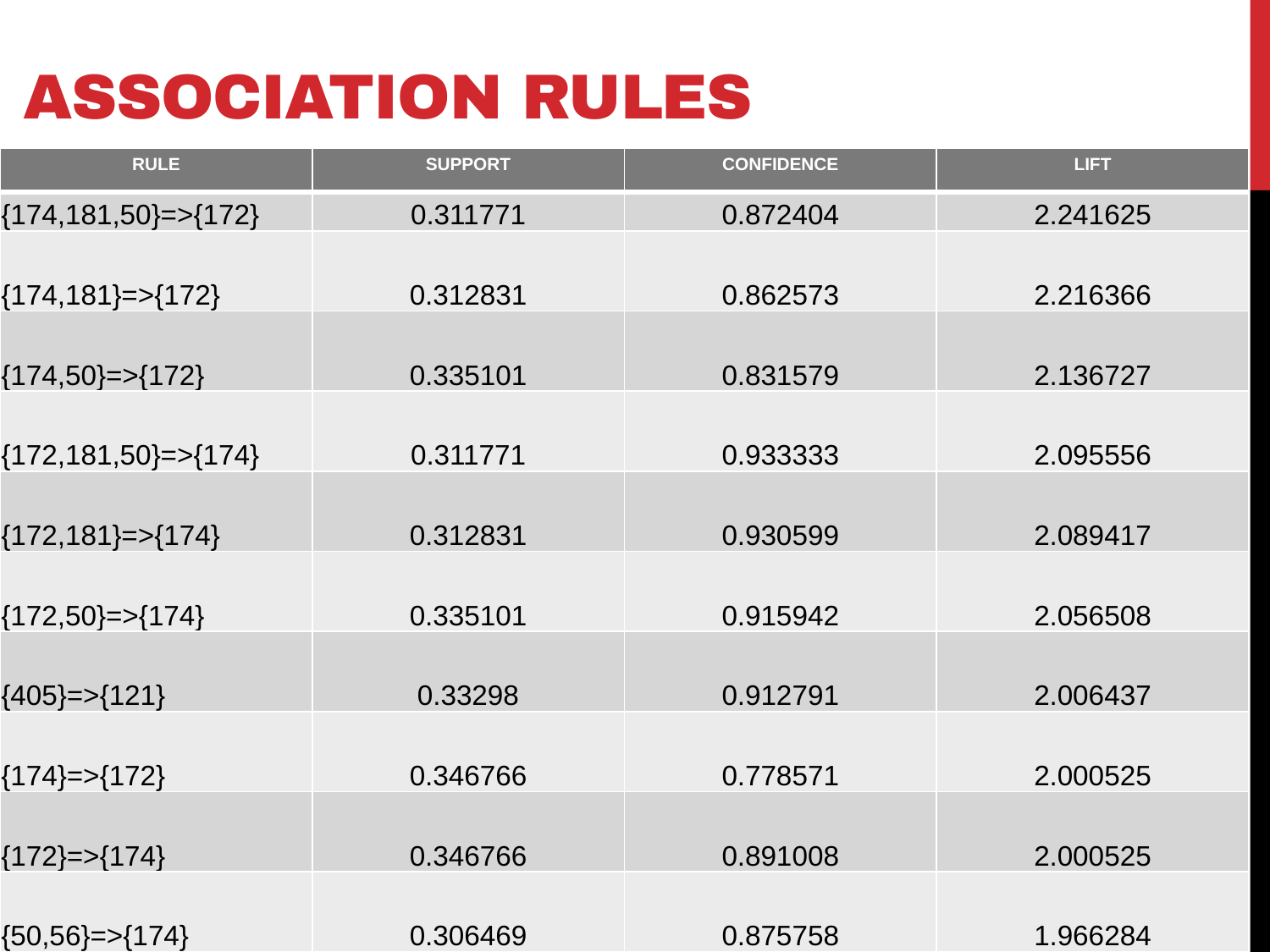

# Association Rules
| RULE | SUPPORT | CONFIDENCE | LIFT |
| --- | --- | --- | --- |
| {174,181,50}=>{172} | 0.311771 | 0.872404 | 2.241625 |
| {174,181}=>{172} | 0.312831 | 0.862573 | 2.216366 |
| {174,50}=>{172} | 0.335101 | 0.831579 | 2.136727 |
| {172,181,50}=>{174} | 0.311771 | 0.933333 | 2.095556 |
| {172,181}=>{174} | 0.312831 | 0.930599 | 2.089417 |
| {172,50}=>{174} | 0.335101 | 0.915942 | 2.056508 |
| {405}=>{121} | 0.33298 | 0.912791 | 2.006437 |
| {174}=>{172} | 0.346766 | 0.778571 | 2.000525 |
| {172}=>{174} | 0.346766 | 0.891008 | 2.000525 |
| {50,56}=>{174} | 0.306469 | 0.875758 | 1.966284 |